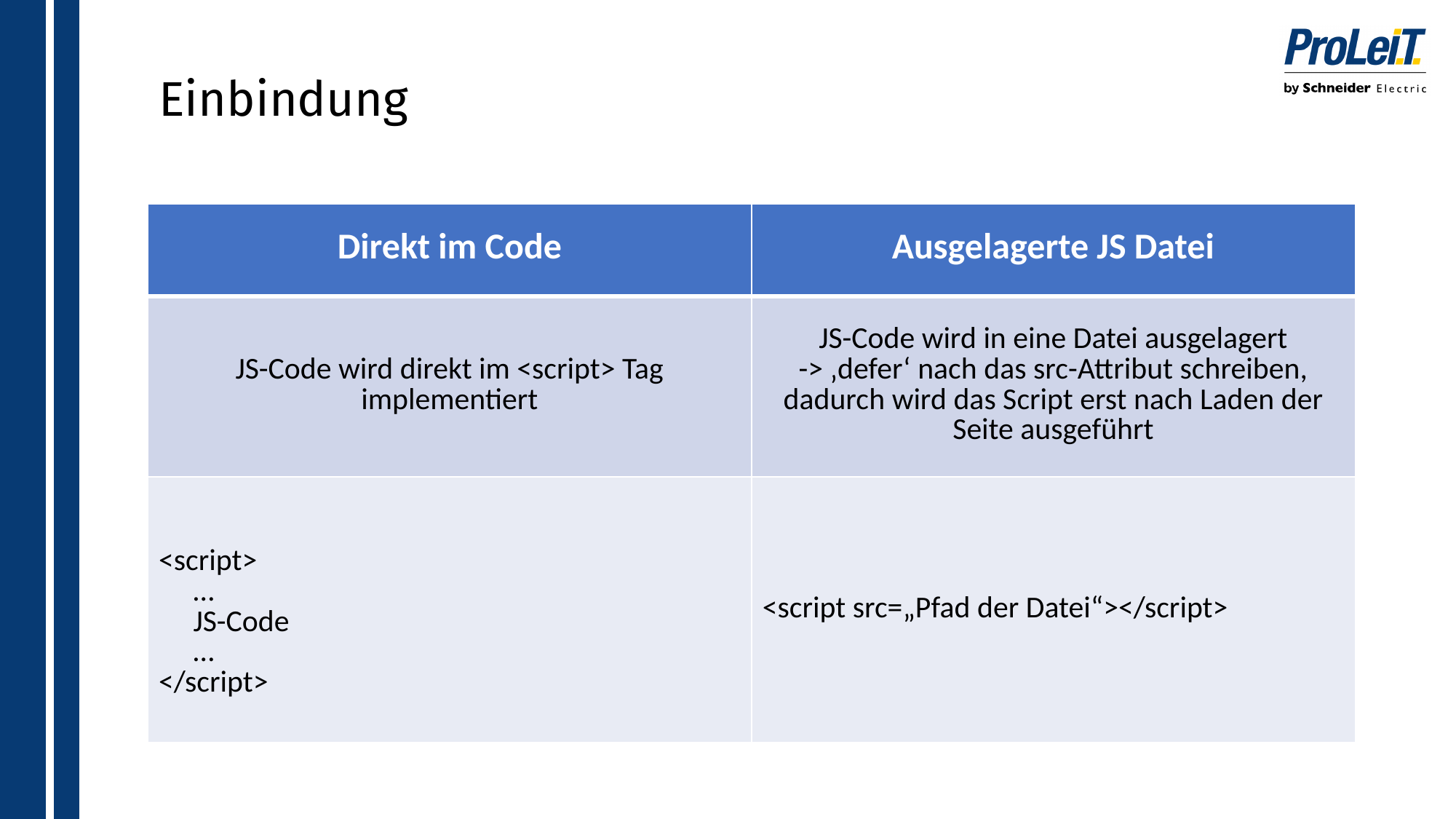

# Einbindung
| Direkt im Code | Ausgelagerte JS Datei |
| --- | --- |
| JS-Code wird direkt im <script> Tag implementiert | JS-Code wird in eine Datei ausgelagert -> ‚defer‘ nach das src-Attribut schreiben, dadurch wird das Script erst nach Laden der Seite ausgeführt |
| <script> … JS-Code … </script> | <script src=„Pfad der Datei“></script> |